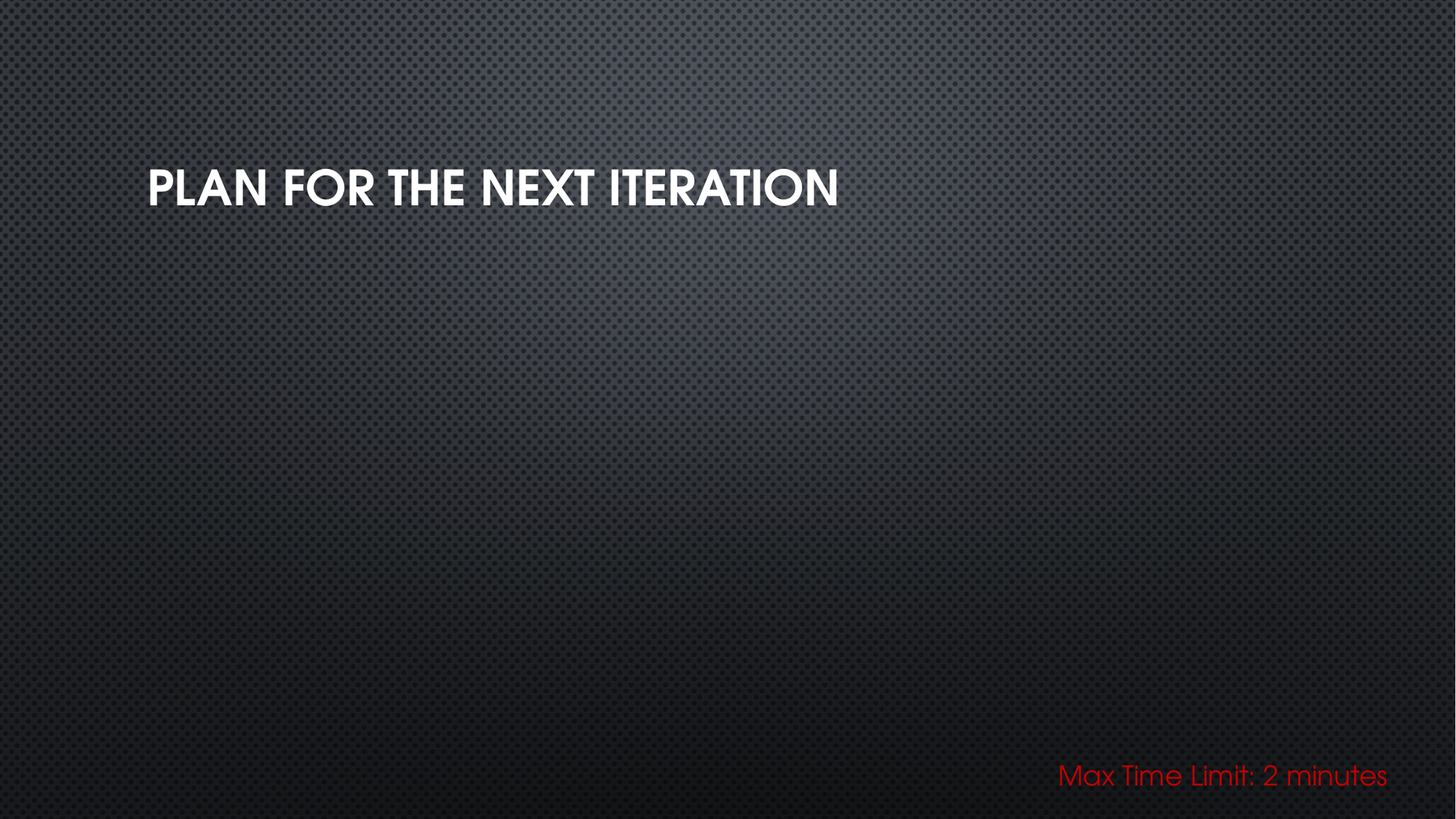

# Plan for the next iteration

Max Time Limit: 2 minutes